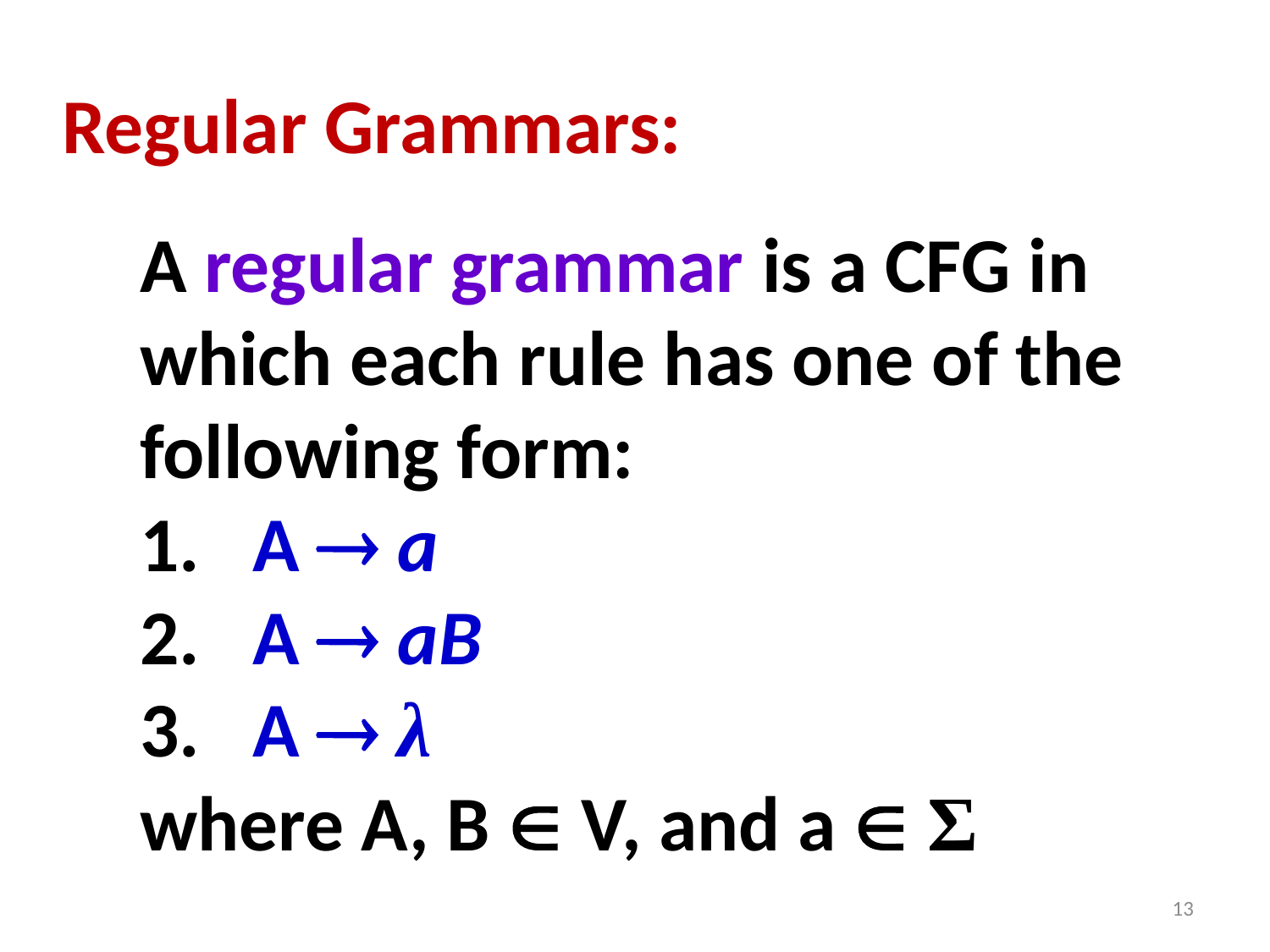

# Regular Grammars:
	A regular grammar is a CFG in which each rule has one of the following form:
	1.   A → a
	2.   A → aB
	3.   A → λ
	where A, B ∈ V, and a ∈ Σ
13